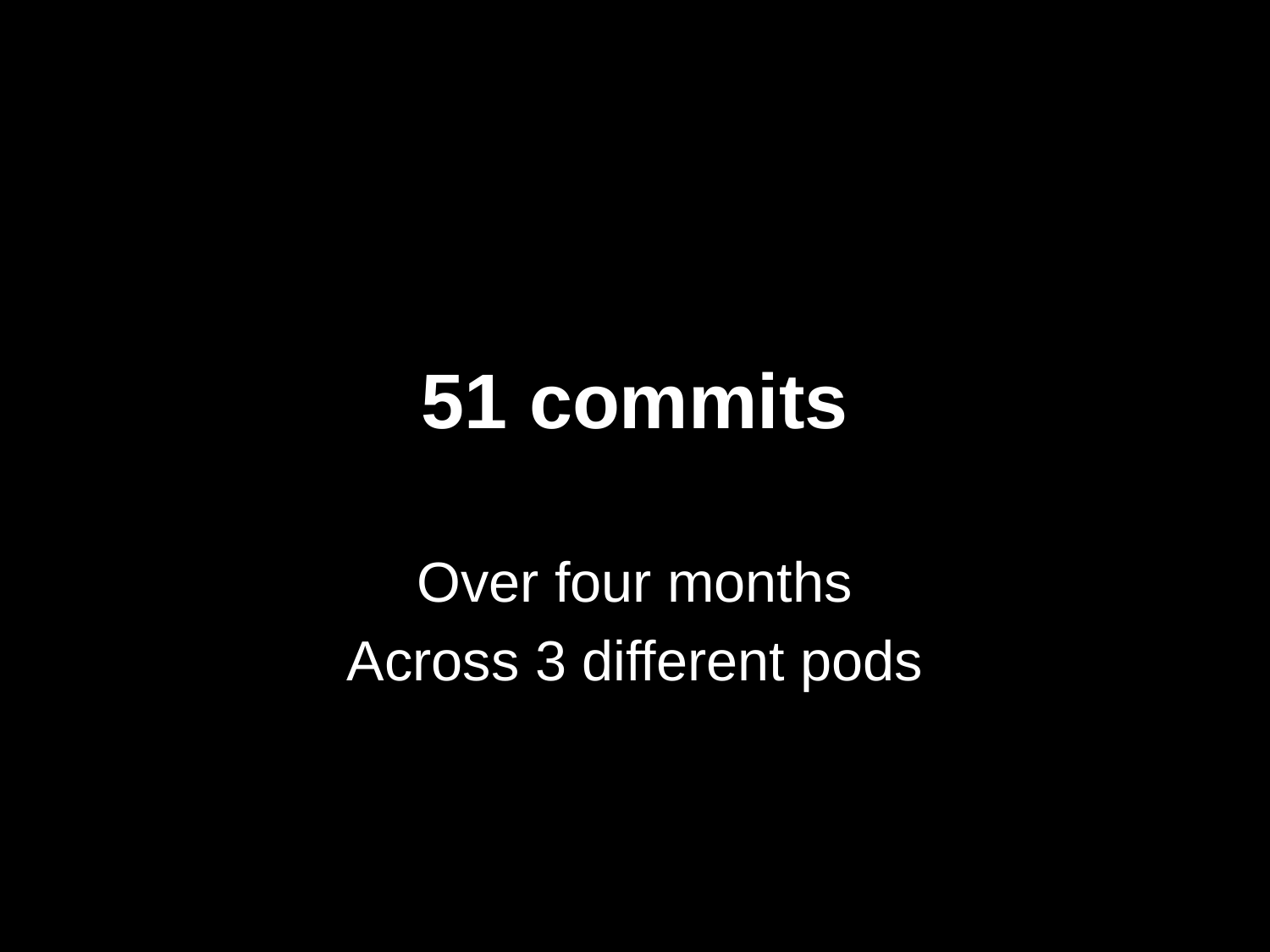

# 51 commits
Over four months
Across 3 different pods